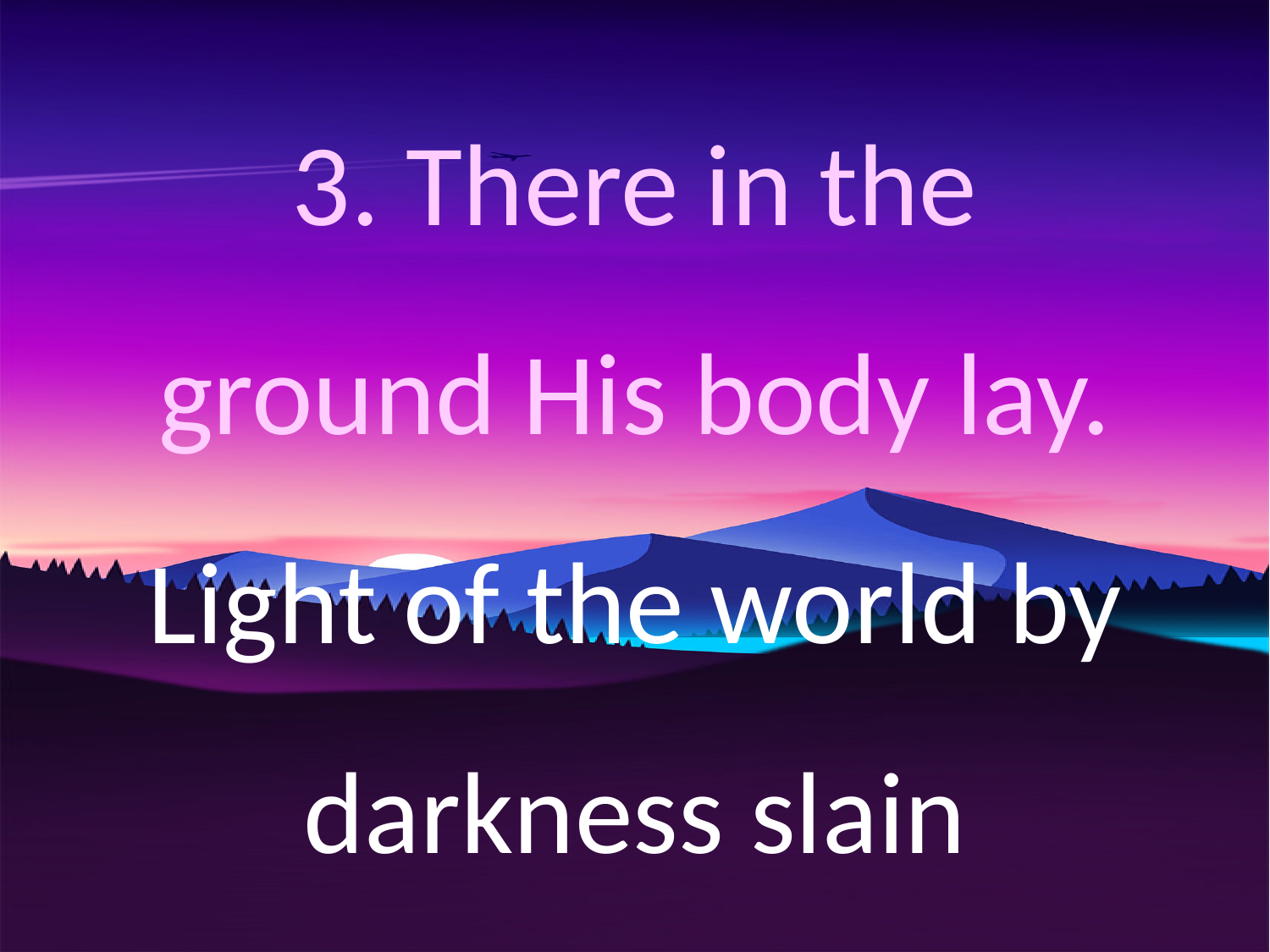

3. There in the ground His body lay. Light of the world by darkness slain